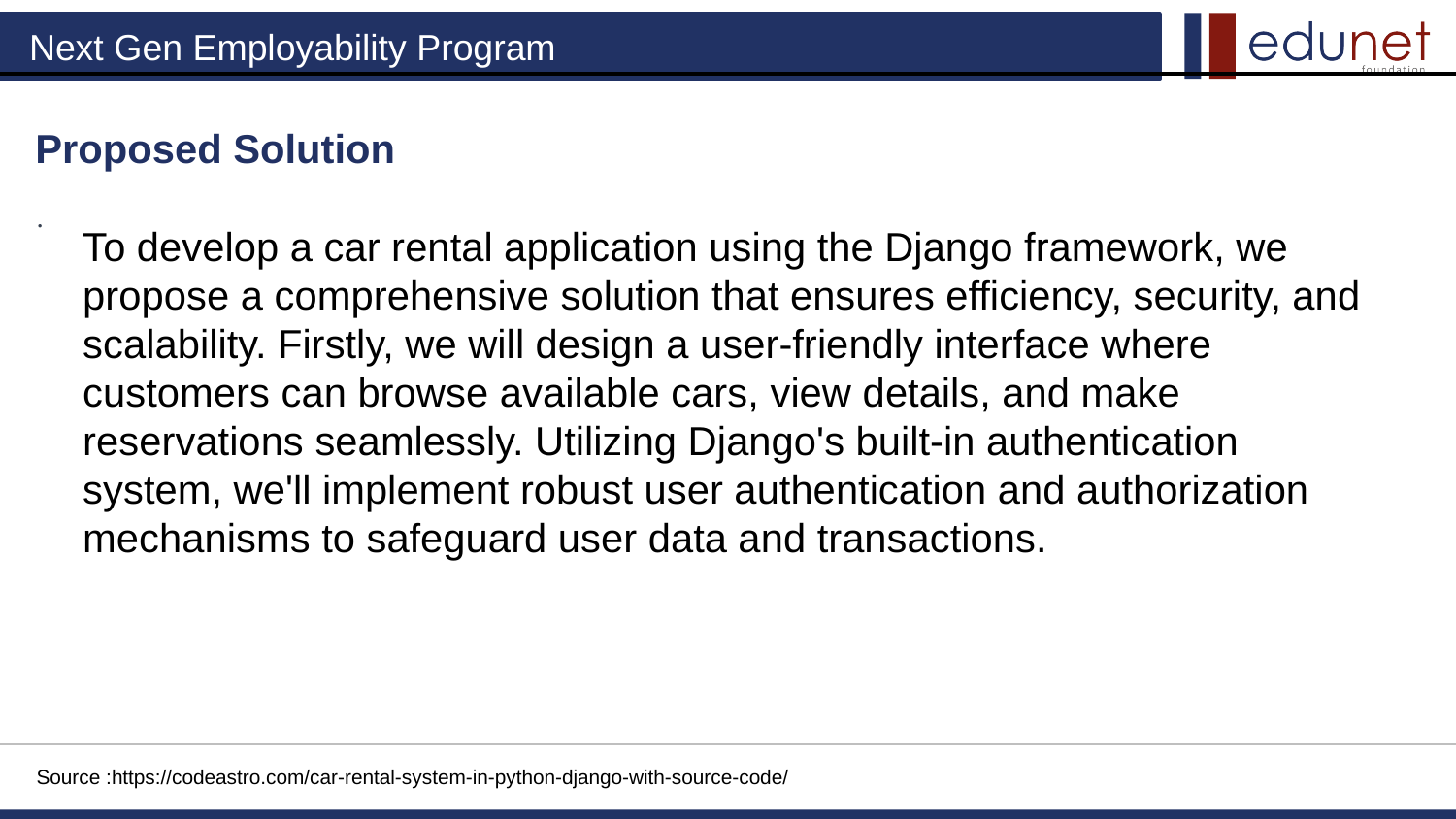

Proposed Solution

.
To develop a car rental application using the Django framework, we propose a comprehensive solution that ensures efficiency, security, and scalability. Firstly, we will design a user-friendly interface where customers can browse available cars, view details, and make reservations seamlessly. Utilizing Django's built-in authentication system, we'll implement robust user authentication and authorization mechanisms to safeguard user data and transactions.

Source :https://codeastro.com/car-rental-system-in-python-django-with-source-code/